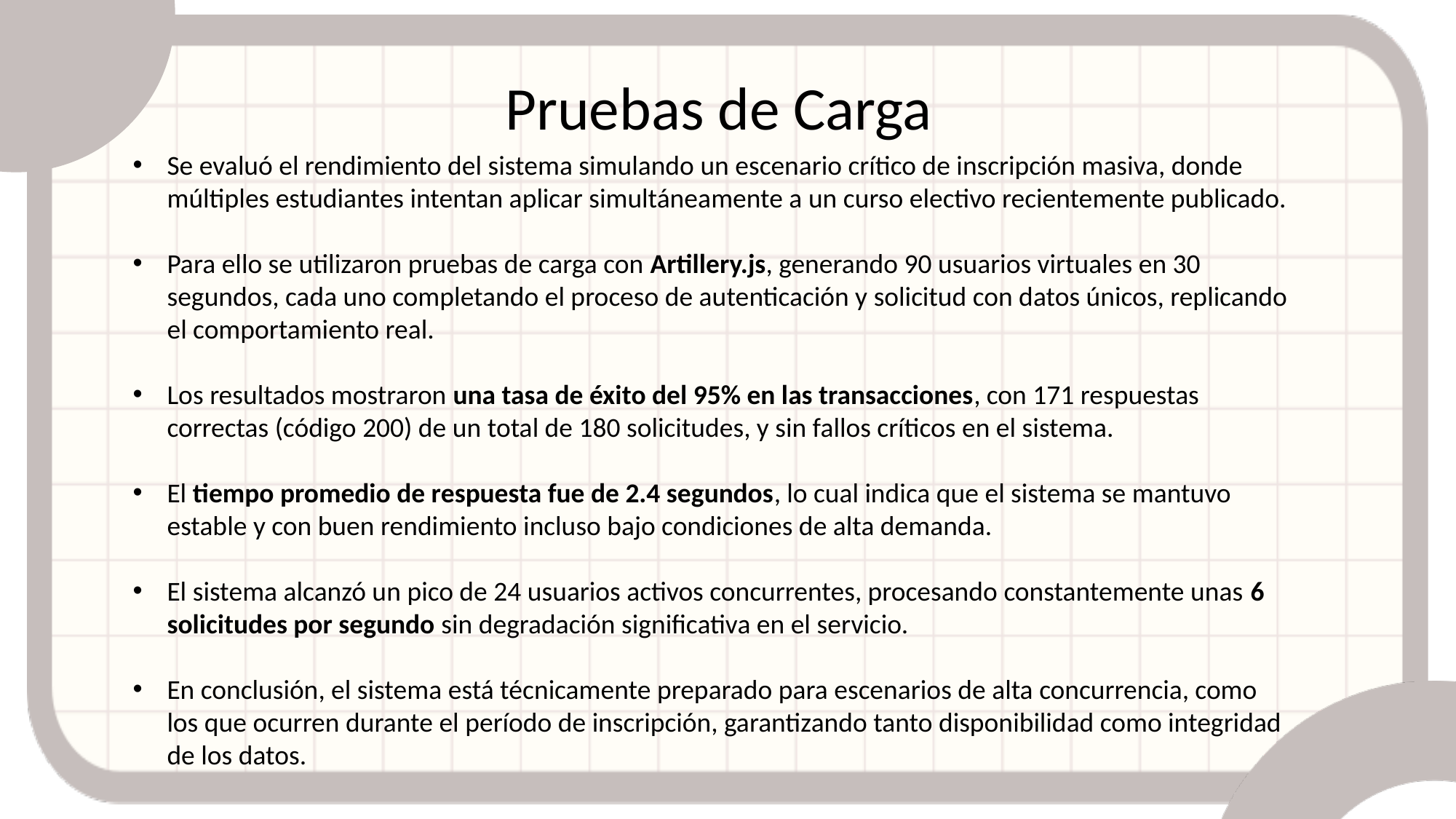

Pruebas de Carga
Se evaluó el rendimiento del sistema simulando un escenario crítico de inscripción masiva, donde múltiples estudiantes intentan aplicar simultáneamente a un curso electivo recientemente publicado.

Para ello se utilizaron pruebas de carga con Artillery.js, generando 90 usuarios virtuales en 30 segundos, cada uno completando el proceso de autenticación y solicitud con datos únicos, replicando el comportamiento real.

Los resultados mostraron una tasa de éxito del 95% en las transacciones, con 171 respuestas correctas (código 200) de un total de 180 solicitudes, y sin fallos críticos en el sistema.

El tiempo promedio de respuesta fue de 2.4 segundos, lo cual indica que el sistema se mantuvo estable y con buen rendimiento incluso bajo condiciones de alta demanda.

El sistema alcanzó un pico de 24 usuarios activos concurrentes, procesando constantemente unas 6 solicitudes por segundo sin degradación significativa en el servicio.

En conclusión, el sistema está técnicamente preparado para escenarios de alta concurrencia, como los que ocurren durante el período de inscripción, garantizando tanto disponibilidad como integridad de los datos.